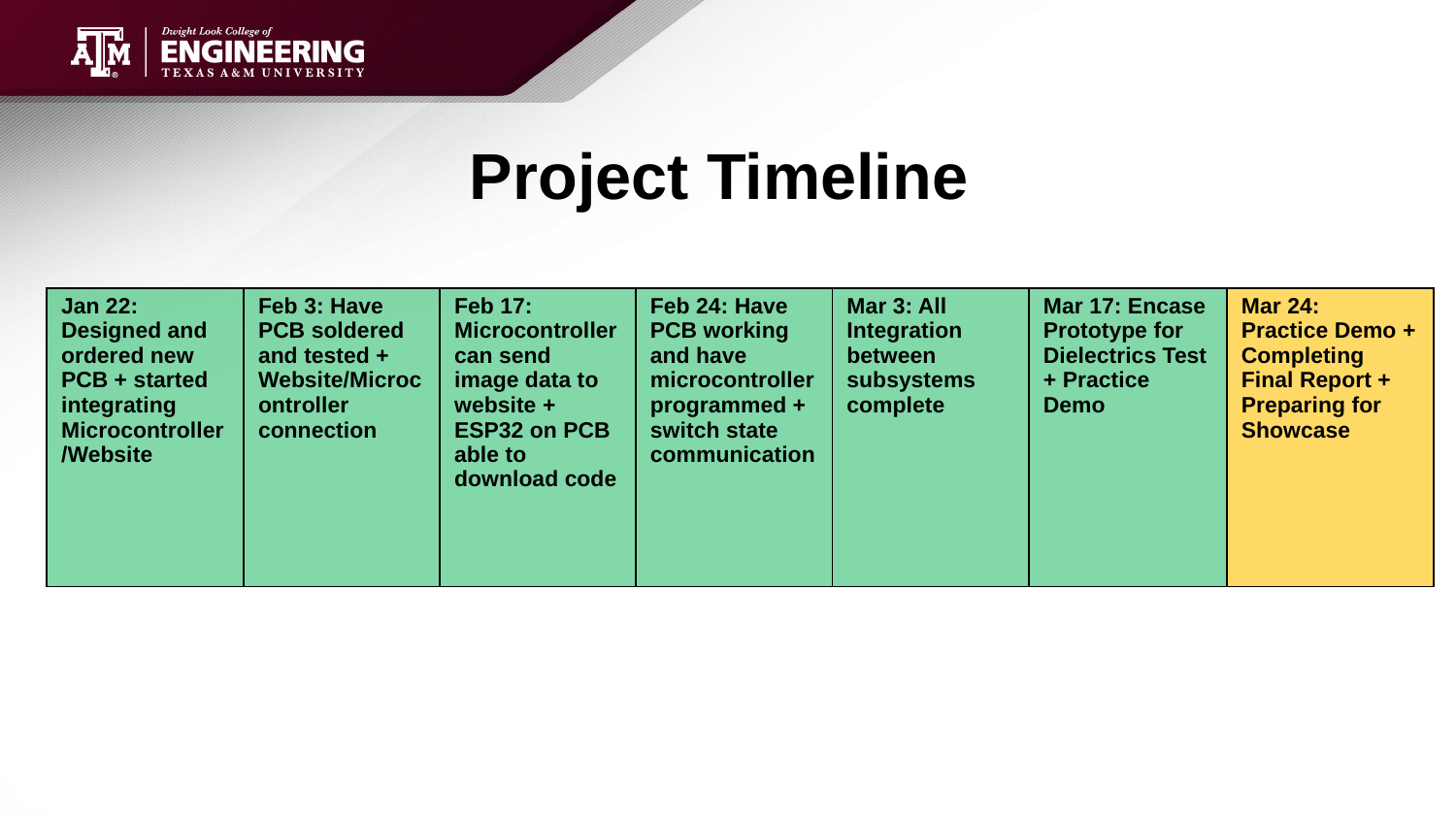

# Project Timeline
| Jan 22: Designed and ordered new PCB + started integrating Microcontroller/Website | Feb 3: Have PCB soldered and tested + Website/Microcontroller connection | Feb 17: Microcontroller can send image data to website + ESP32 on PCB able to download code | Feb 24: Have PCB working and have microcontroller programmed + switch state communication | Mar 3: All Integration between subsystems complete | Mar 17: Encase Prototype for Dielectrics Test + Practice Demo | Mar 24: Practice Demo + Completing Final Report + Preparing for Showcase |
| --- | --- | --- | --- | --- | --- | --- |